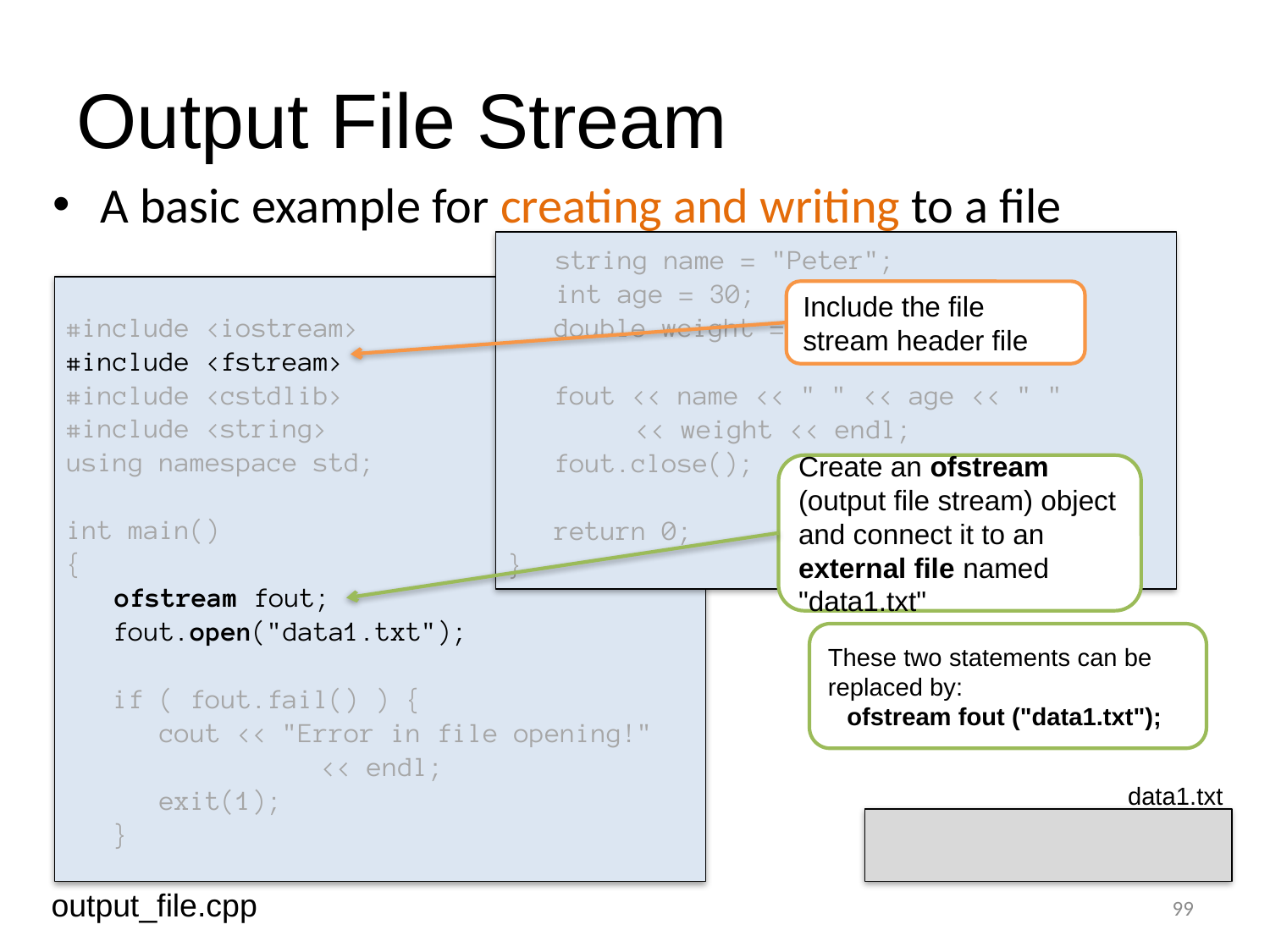

# Output File Stream
A basic example for creating and writing to a file
    	string name = "Peter";
	int age = 30;
   double weight = 130.5;

   fout << name << " " << age << " "
			<< weight << endl;
   fout.close();

   return 0;
}
#include <iostream>
#include <fstream>
#include <cstdlib>
#include <string>
using namespace std;

int main()
{
	ofstream fout;
   fout.open("data1.txt");

   if ( fout.fail() ) {
      cout << "Error in file opening!" 				<< endl;
      exit(1);
   }
Include the file stream header file
Create an ofstream (output file stream) object and connect it to an external file named "data1.txt"
These two statements can be replaced by:
ofstream fout ("data1.txt");
data1.txt

output_file.cpp
99